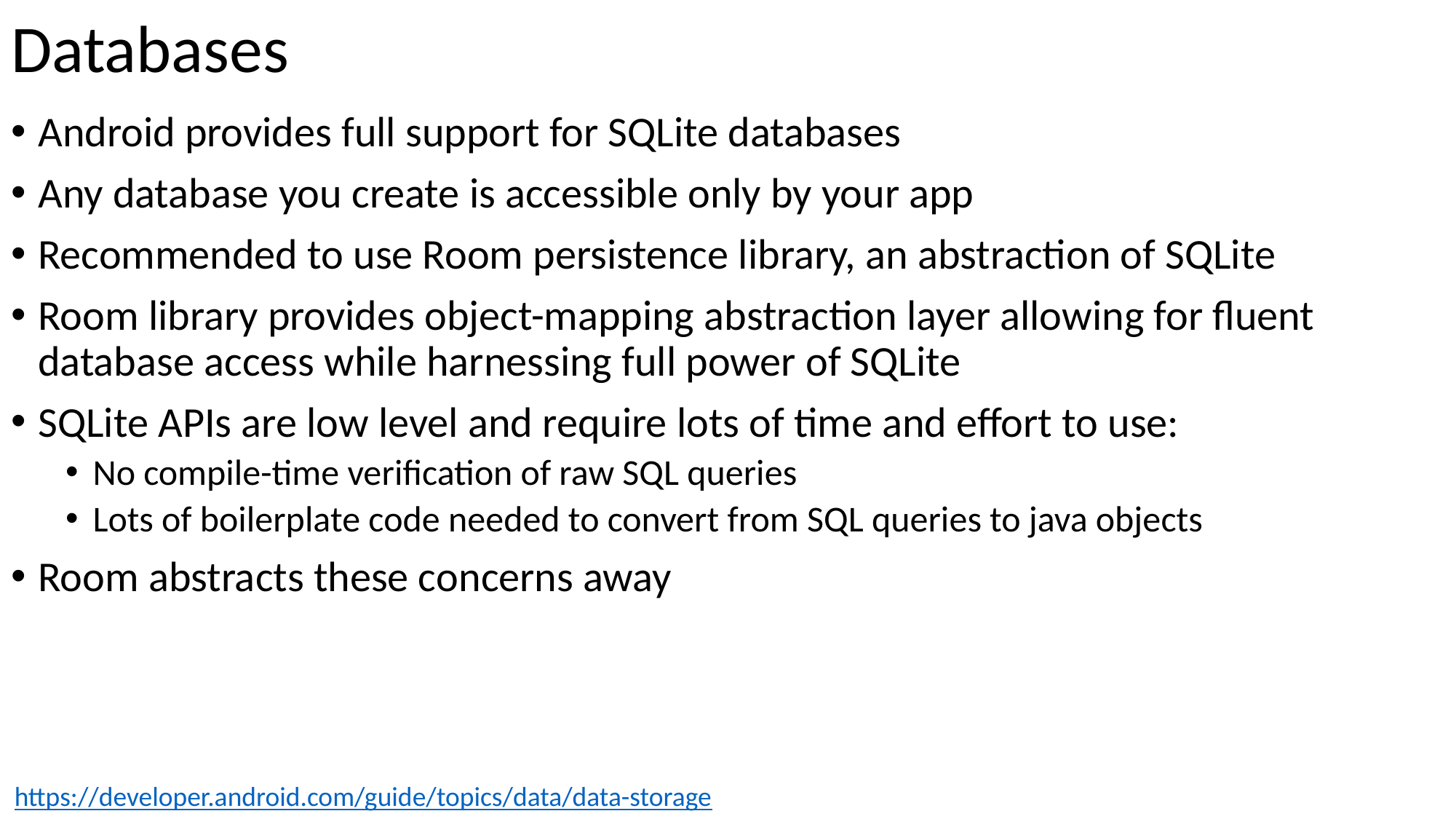

# Databases
Android provides full support for SQLite databases
Any database you create is accessible only by your app
Recommended to use Room persistence library, an abstraction of SQLite
Room library provides object-mapping abstraction layer allowing for fluent database access while harnessing full power of SQLite
SQLite APIs are low level and require lots of time and effort to use:
No compile-time verification of raw SQL queries
Lots of boilerplate code needed to convert from SQL queries to java objects
Room abstracts these concerns away

https://developer.android.com/guide/topics/data/data-storage